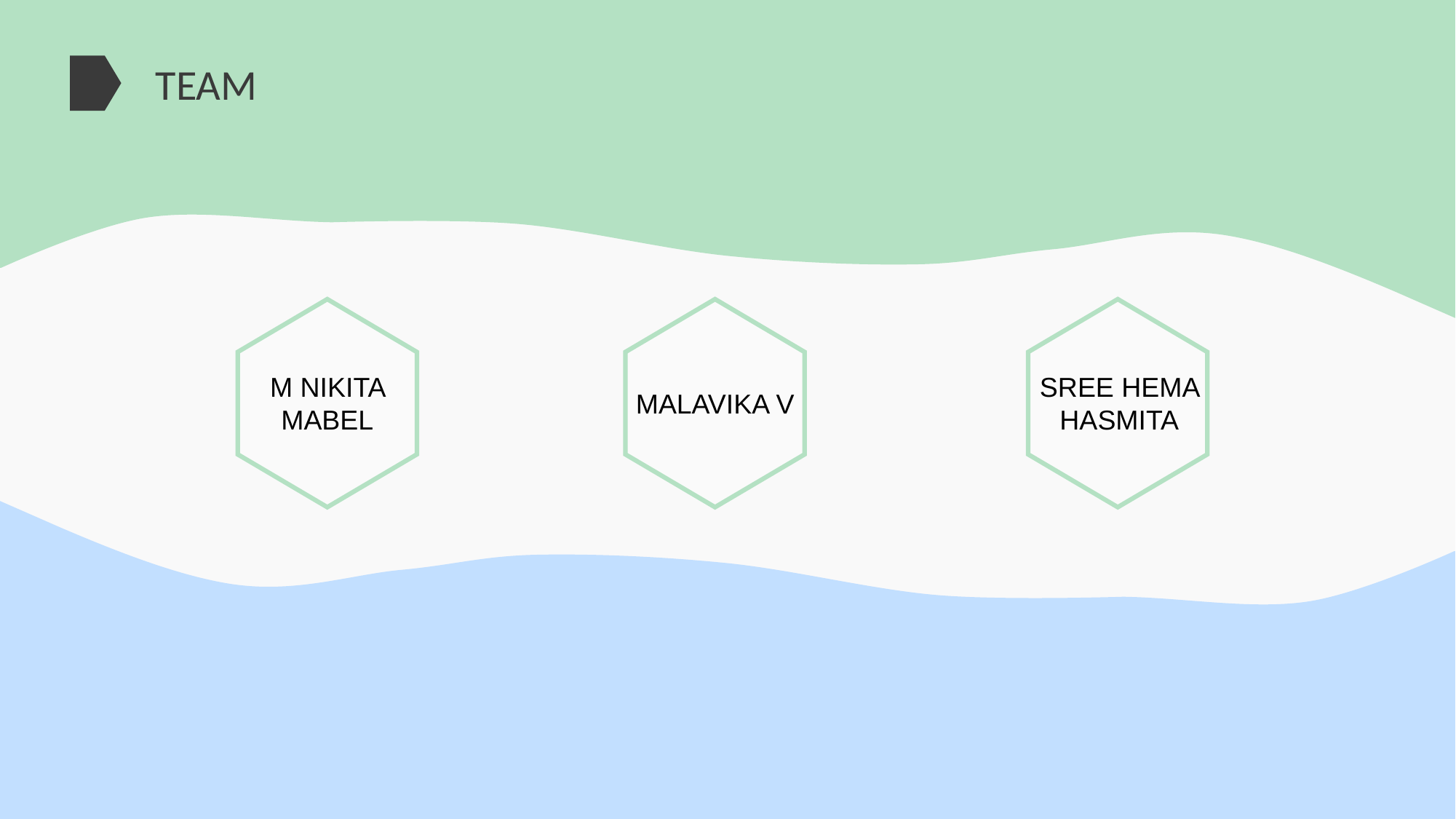

TEAM

M NIKITA MABEL
SREE HEMA HASMITA
MALAVIKA V